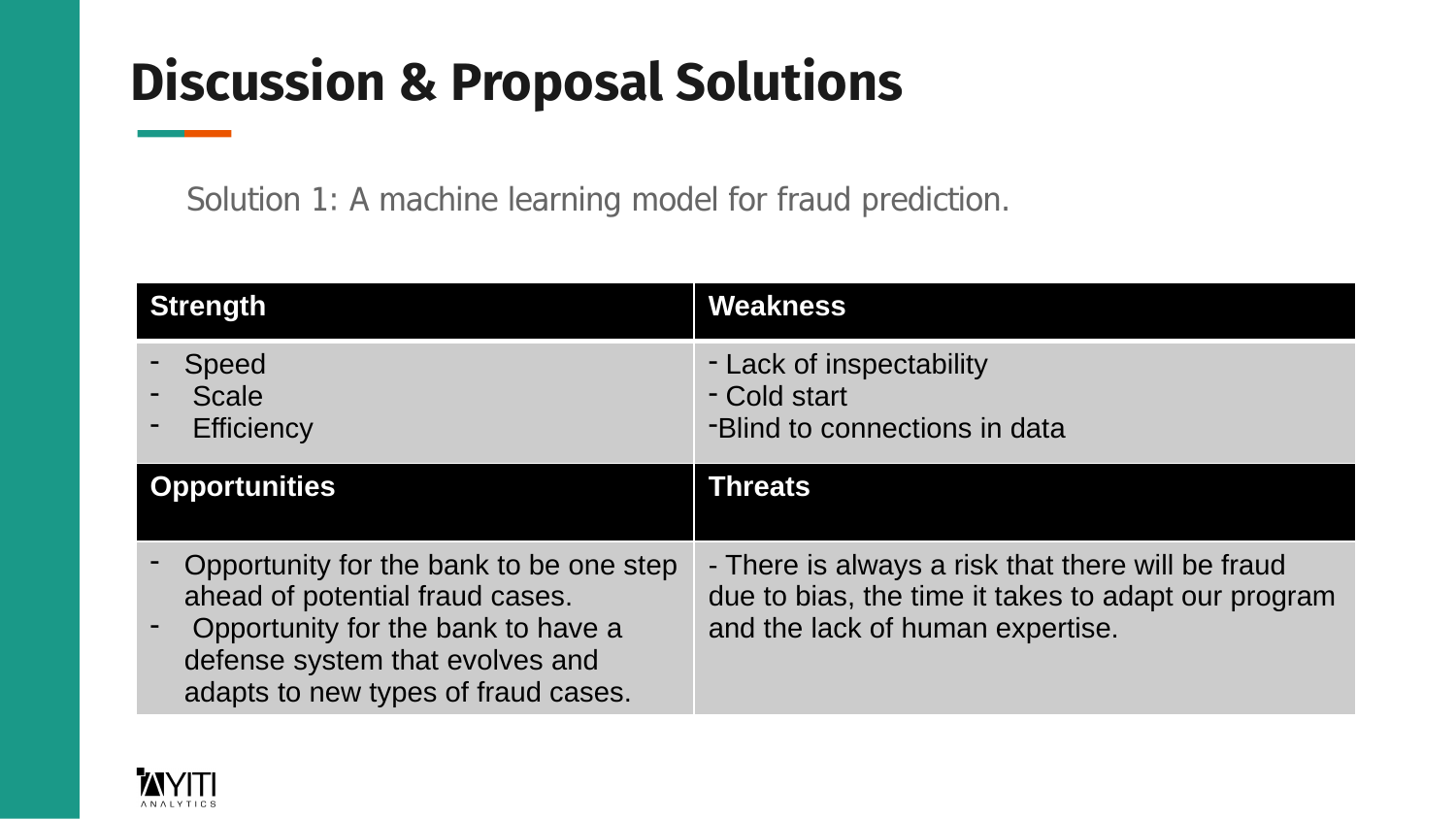

# Discussion & Proposal Solutions
Solution 1: A machine learning model for fraud prediction.

| Strength | Weakness |
| --- | --- |
| Speed Scale Efficiency | Lack of inspectability Cold start Blind to connections in data |
| Opportunities | Threats |
| Opportunity for the bank to be one step ahead of potential fraud cases. Opportunity for the bank to have a defense system that evolves and adapts to new types of fraud cases. | - There is always a risk that there will be fraud due to bias, the time it takes to adapt our program and the lack of human expertise. |